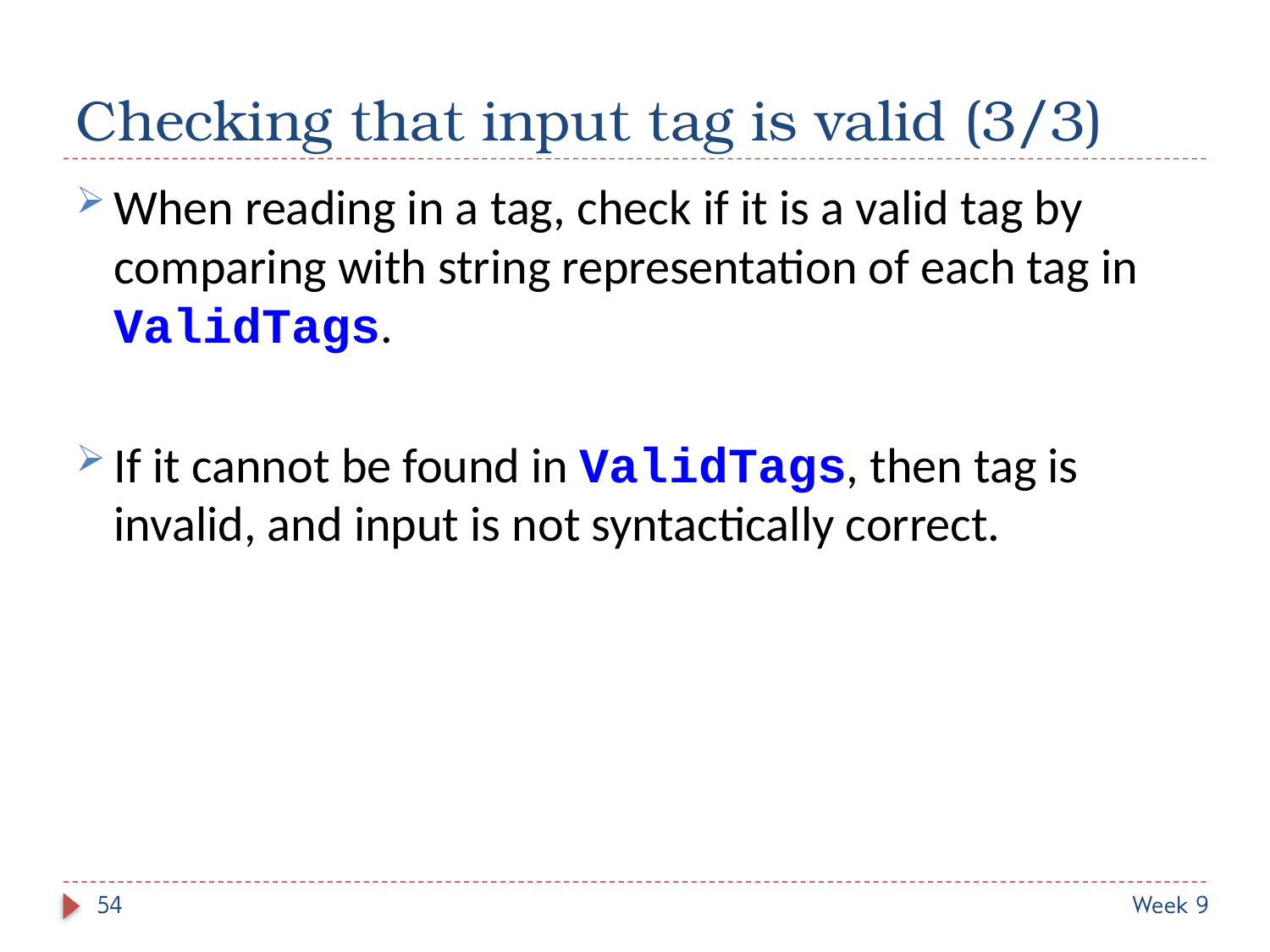

# Checking that input tag is valid (3/3)
When reading in a tag, check if it is a valid tag by comparing with string representation of each tag in ValidTags.

If it cannot be found in ValidTags, then tag is invalid, and input is not syntactically correct.
54
Week 9